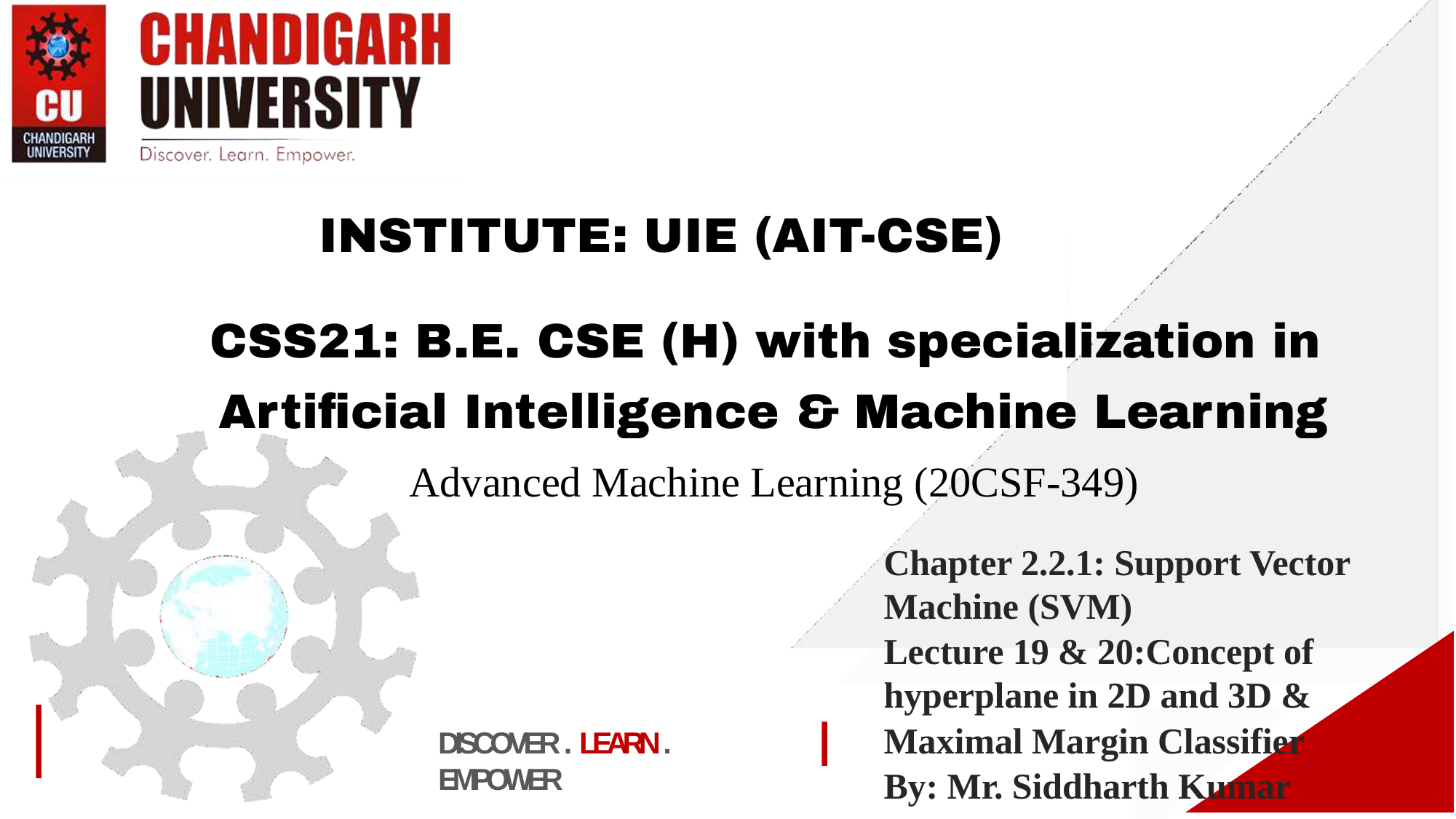

# INSTITUTE: UIE (AIT-CSE)
CSS21: B.E. CSE (H) with specialization in
Artificial Intelligence & Machine Learning
Advanced Machine Learning (20CSF-349)

Chapter 2.2.1: Support Vector Machine (SVM)
Lecture 19 & 20:Concept of hyperplane in 2D and 3D &
Maximal Margin Classifier
By: Mr. Siddharth Kumar

DISCOVER . LEARN . EMPOWER